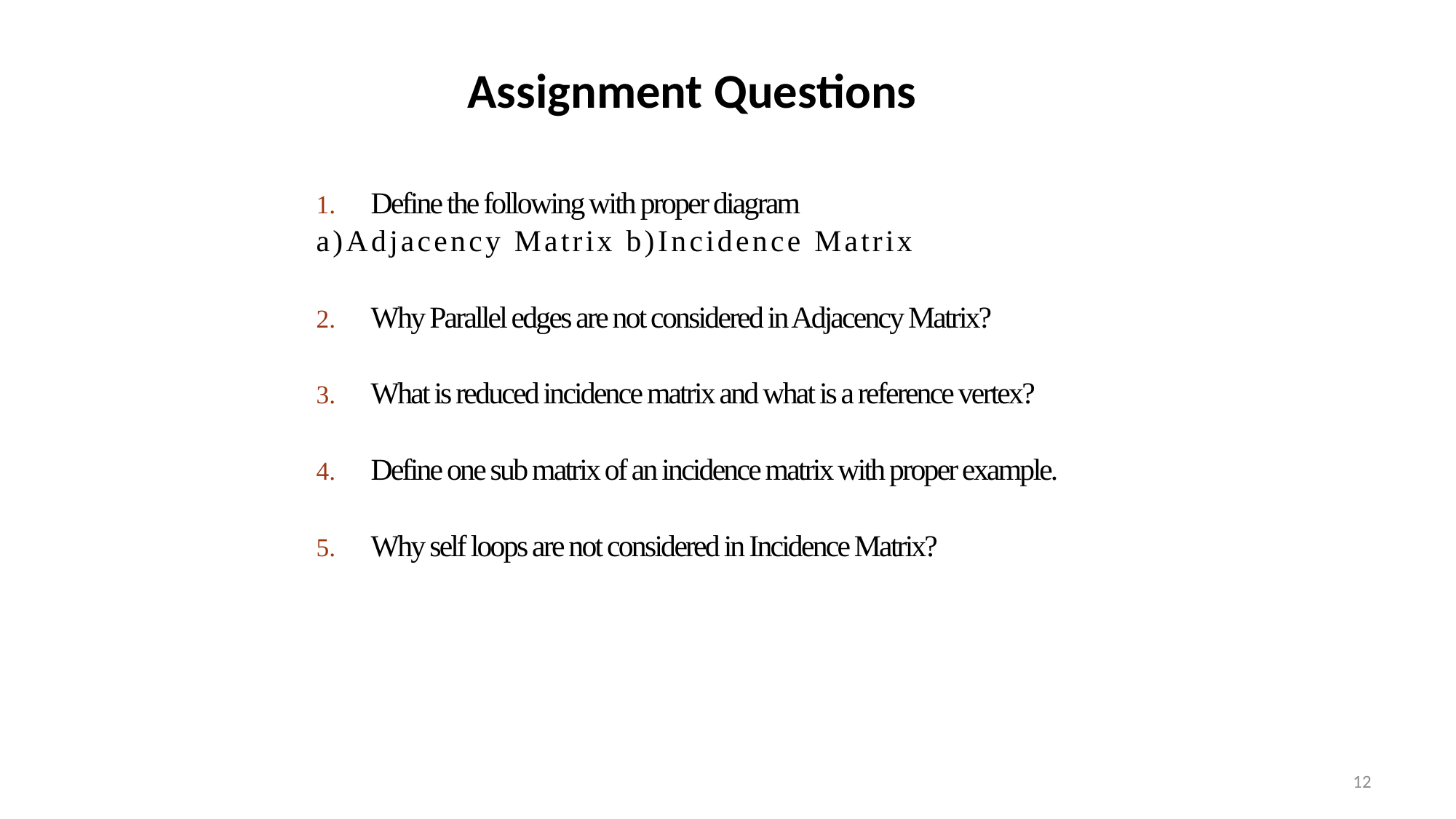

Assignment Questions
Define the following with proper diagram
a)Adjacency Matrix b)Incidence Matrix

Why Parallel edges are not considered in Adjacency Matrix?

What is reduced incidence matrix and what is a reference vertex?

Define one sub matrix of an incidence matrix with proper example.

Why self loops are not considered in Incidence Matrix?

12